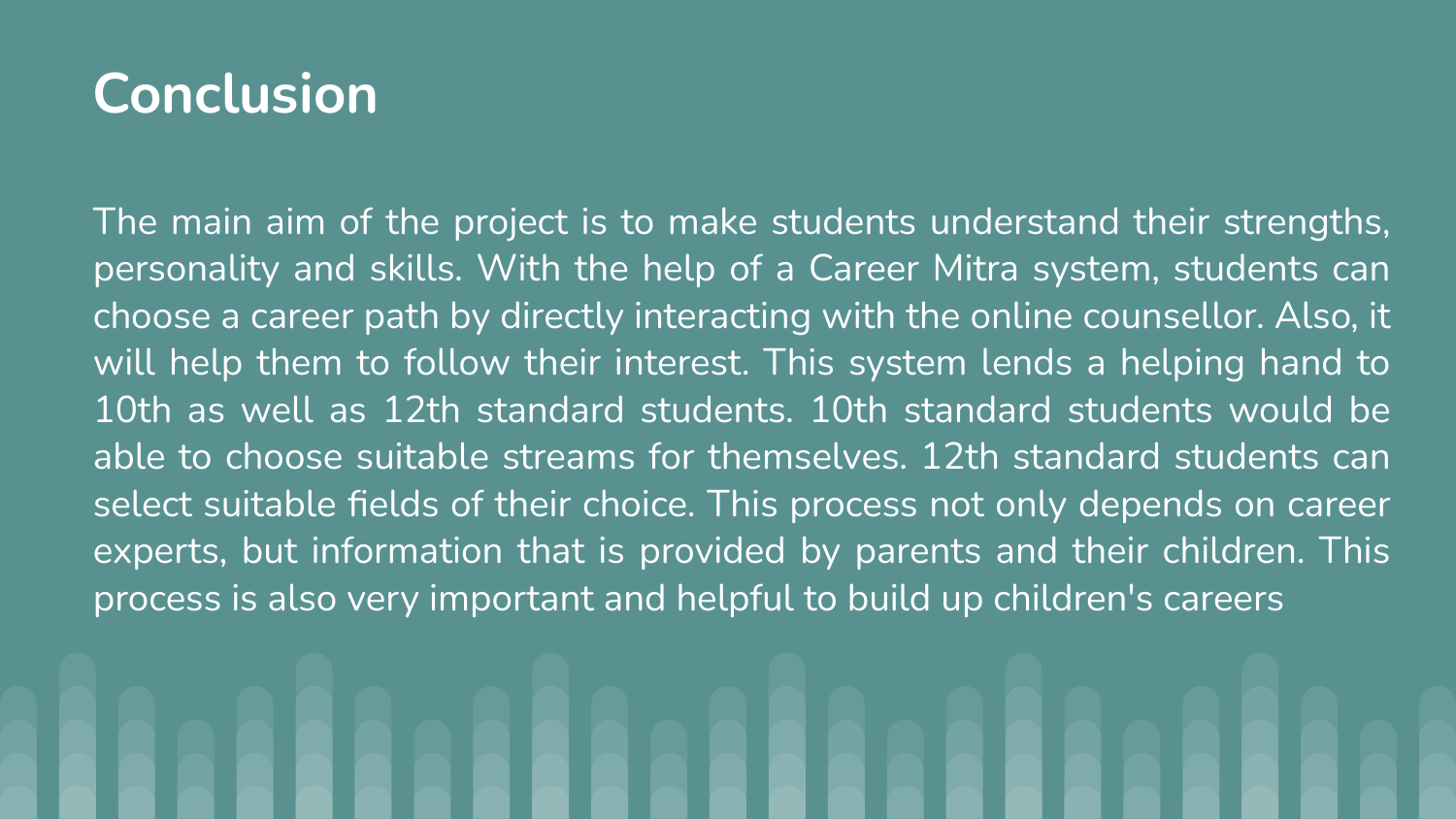

Conclusion
The main aim of the project is to make students understand their strengths, personality and skills. With the help of a Career Mitra system, students can choose a career path by directly interacting with the online counsellor. Also, it will help them to follow their interest. This system lends a helping hand to 10th as well as 12th standard students. 10th standard students would be able to choose suitable streams for themselves. 12th standard students can select suitable fields of their choice. This process not only depends on career experts, but information that is provided by parents and their children. This process is also very important and helpful to build up children's careers